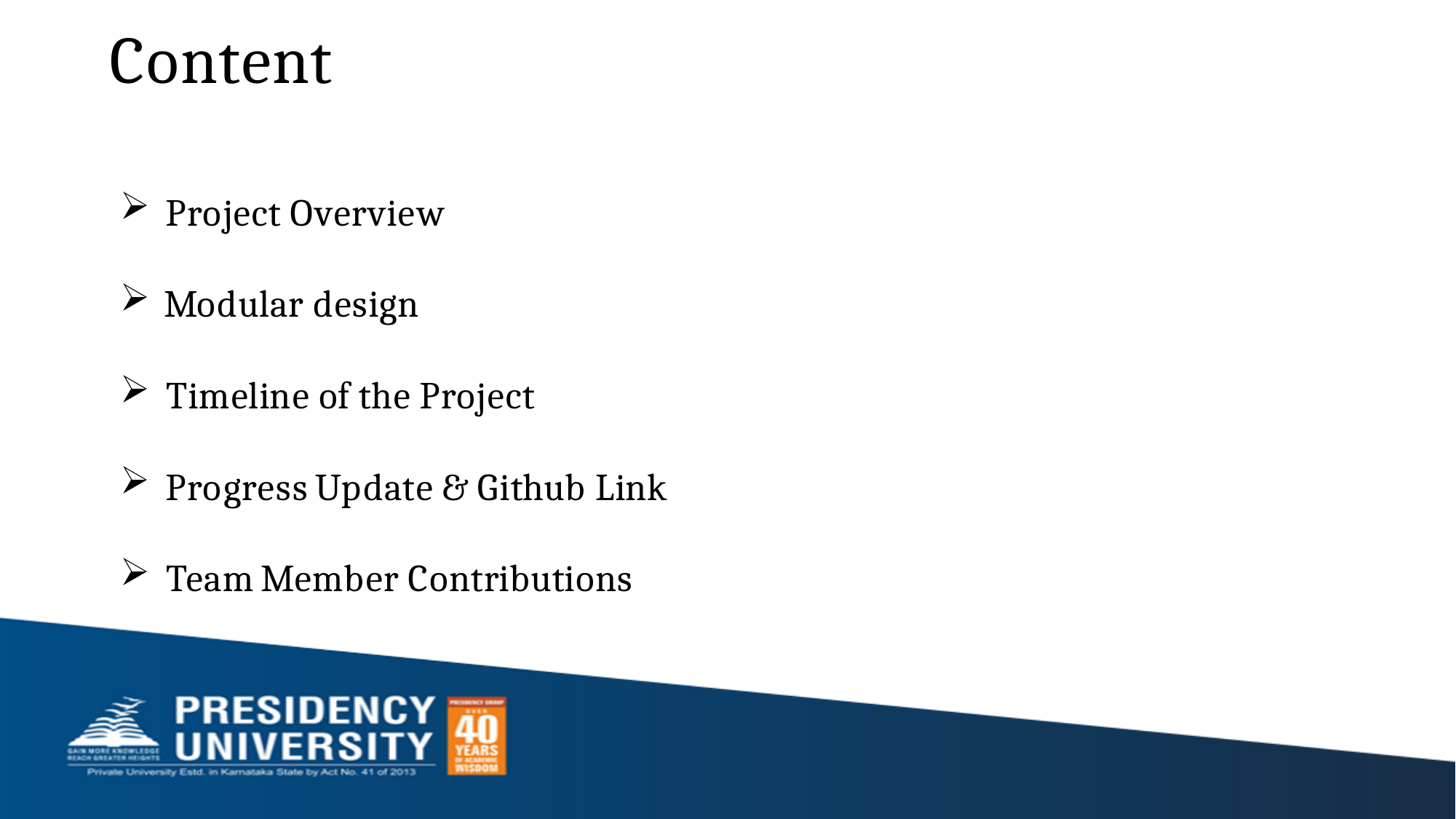

# Content
Project Overview
Modular design
Timeline of the Project
Progress Update & Github Link
Team Member Contributions